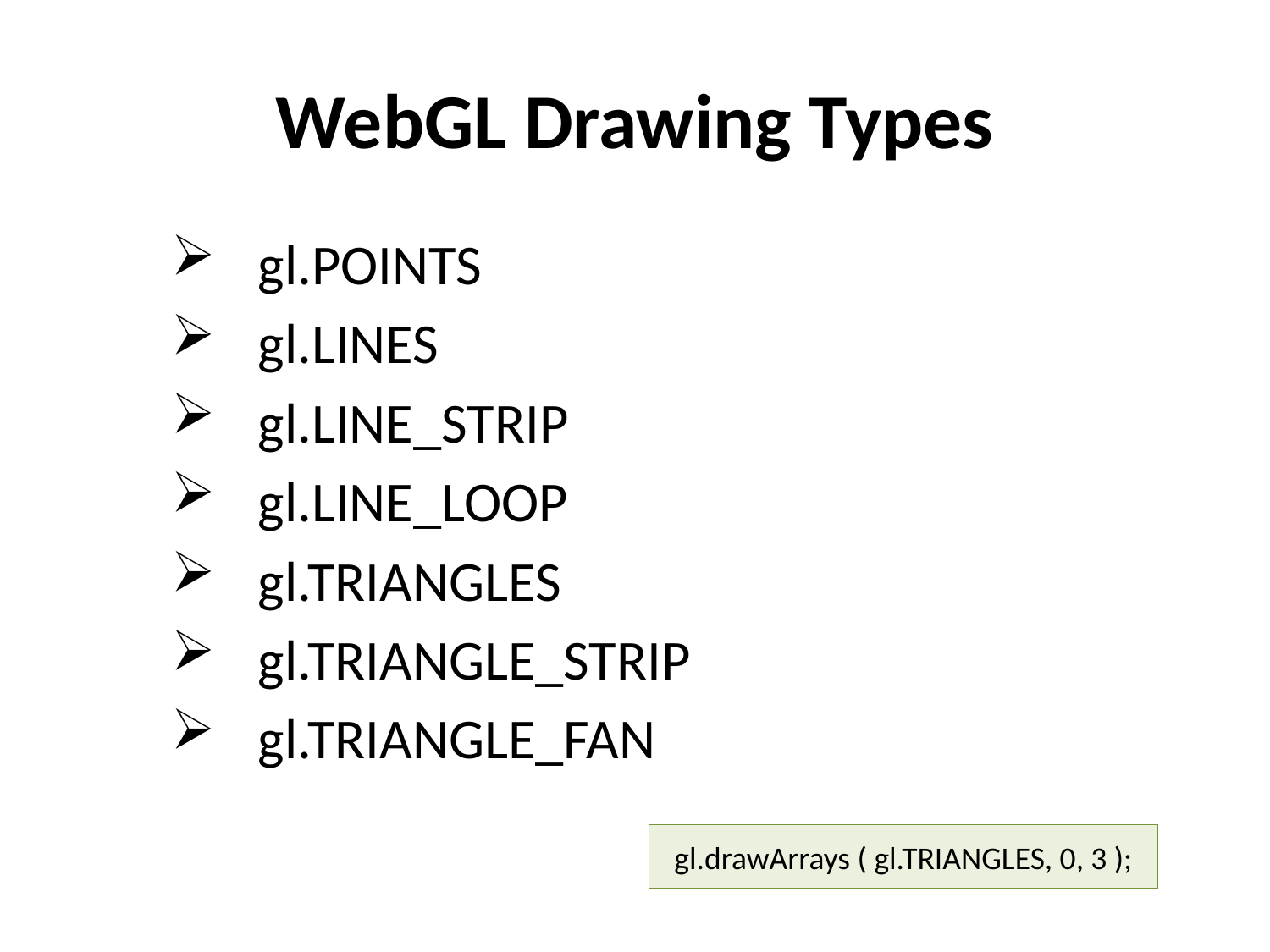

# WebGL Drawing Types
gl.POINTS
gl.LINES
gl.LINE_STRIP
gl.LINE_LOOP
gl.TRIANGLES
gl.TRIANGLE_STRIP
gl.TRIANGLE_FAN
gl.drawArrays ( gl.TRIANGLES, 0, 3 );